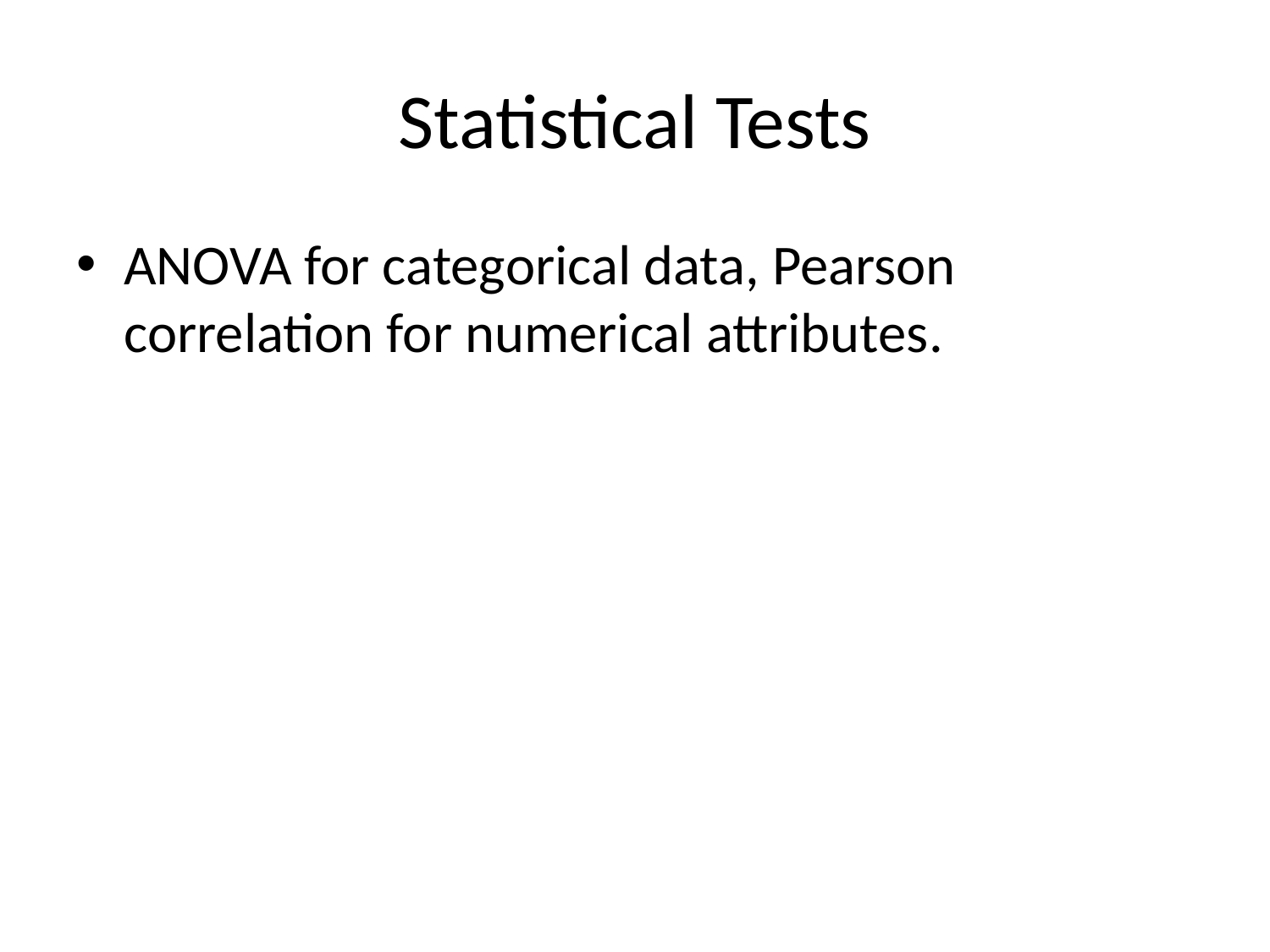

# Statistical Tests
ANOVA for categorical data, Pearson correlation for numerical attributes.